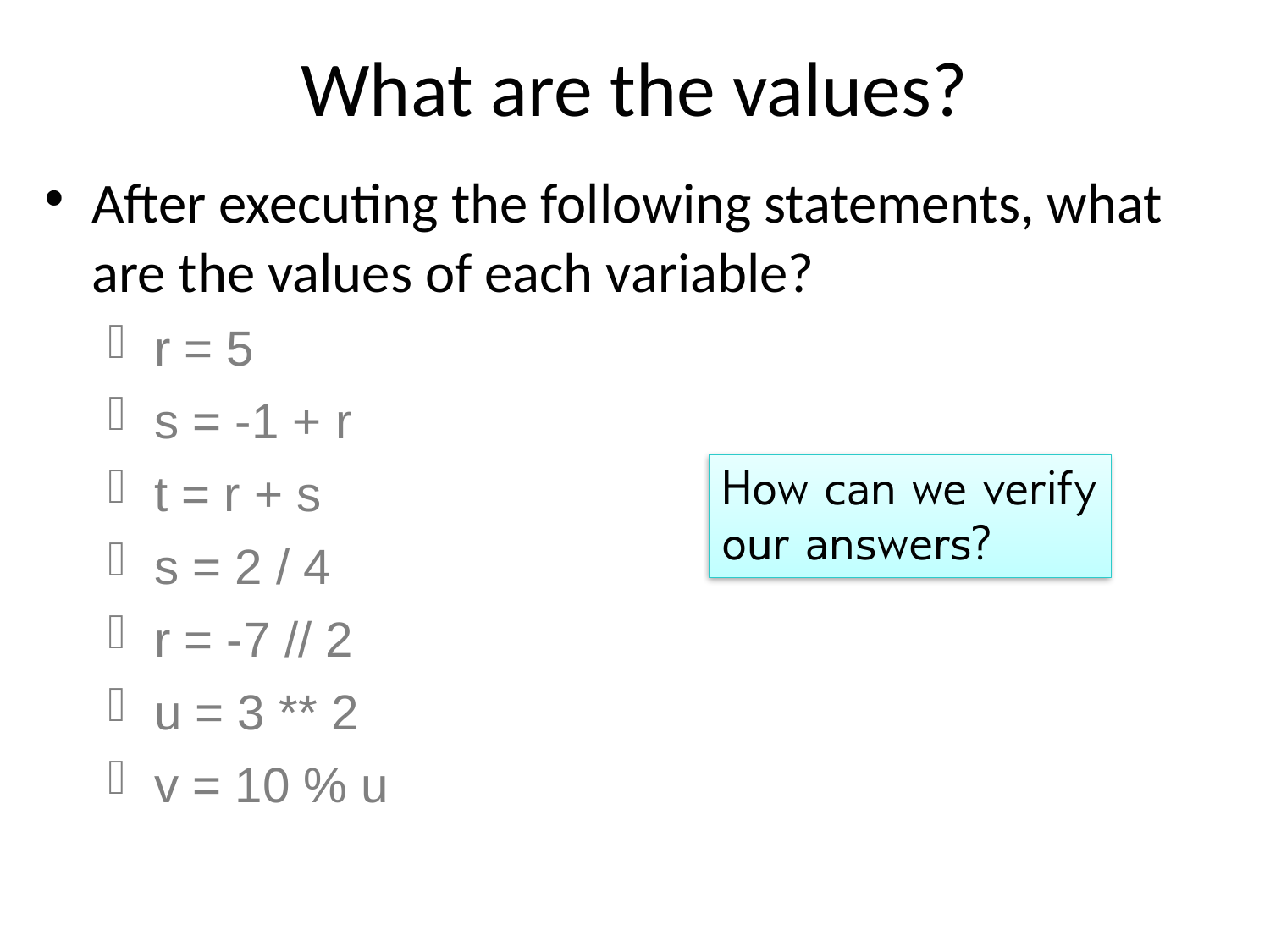

# What are the values?
After executing the following statements, what are the values of each variable?
r = 5
s = -1 + r
t = r + s
s = 2 / 4
r = -7 // 2
u = 3 ** 2
v = 10 % u
How can we verify our answers?